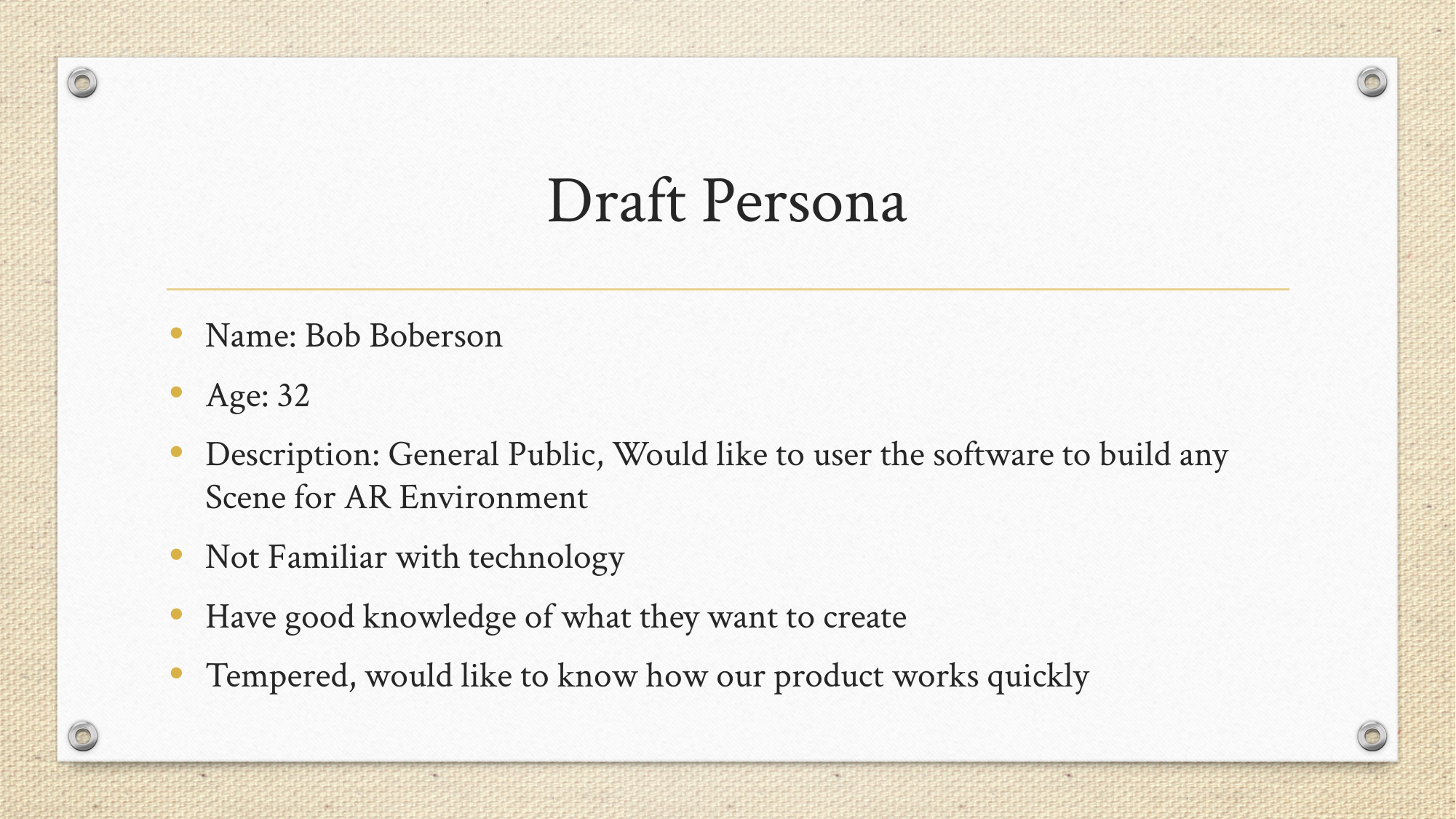

# Draft Persona
Name: Bob Boberson
Age: 32
Description: General Public, Would like to user the software to build any Scene for AR Environment
Not Familiar with technology
Have good knowledge of what they want to create
Tempered, would like to know how our product works quickly